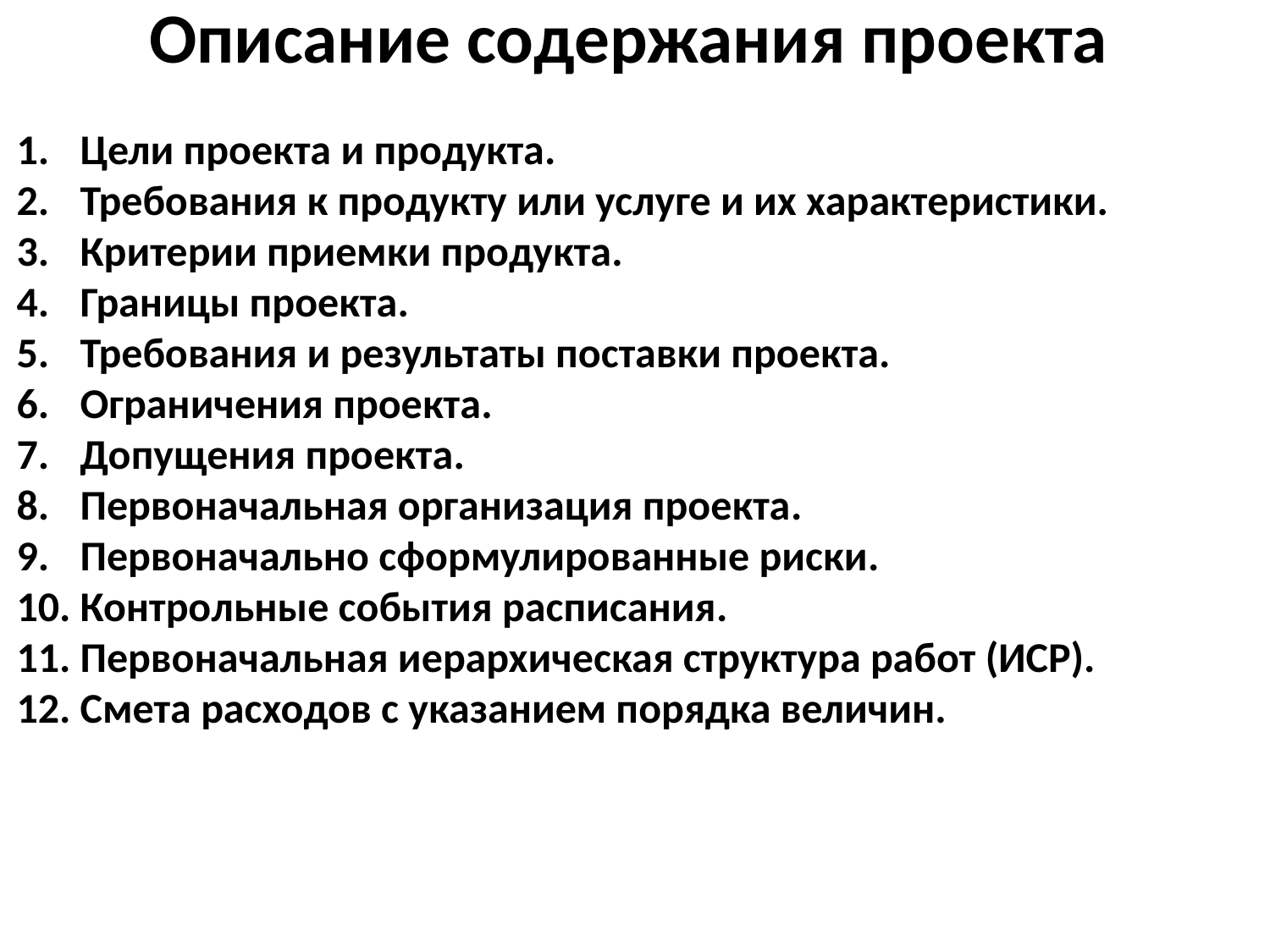

Описание содержания проекта

Цели проекта и продукта.
Требования к продукту или услуге и их характеристики.
Критерии приемки продукта.
Границы проекта.
Требования и результаты поставки проекта.
Ограничения проекта.
Допущения проекта.
Первоначальная организация проекта.
Первоначально сформулированные риски.
Контрольные события расписания.
Первоначальная иерархическая структура работ (ИСР).
Смета расходов с указанием порядка величин.